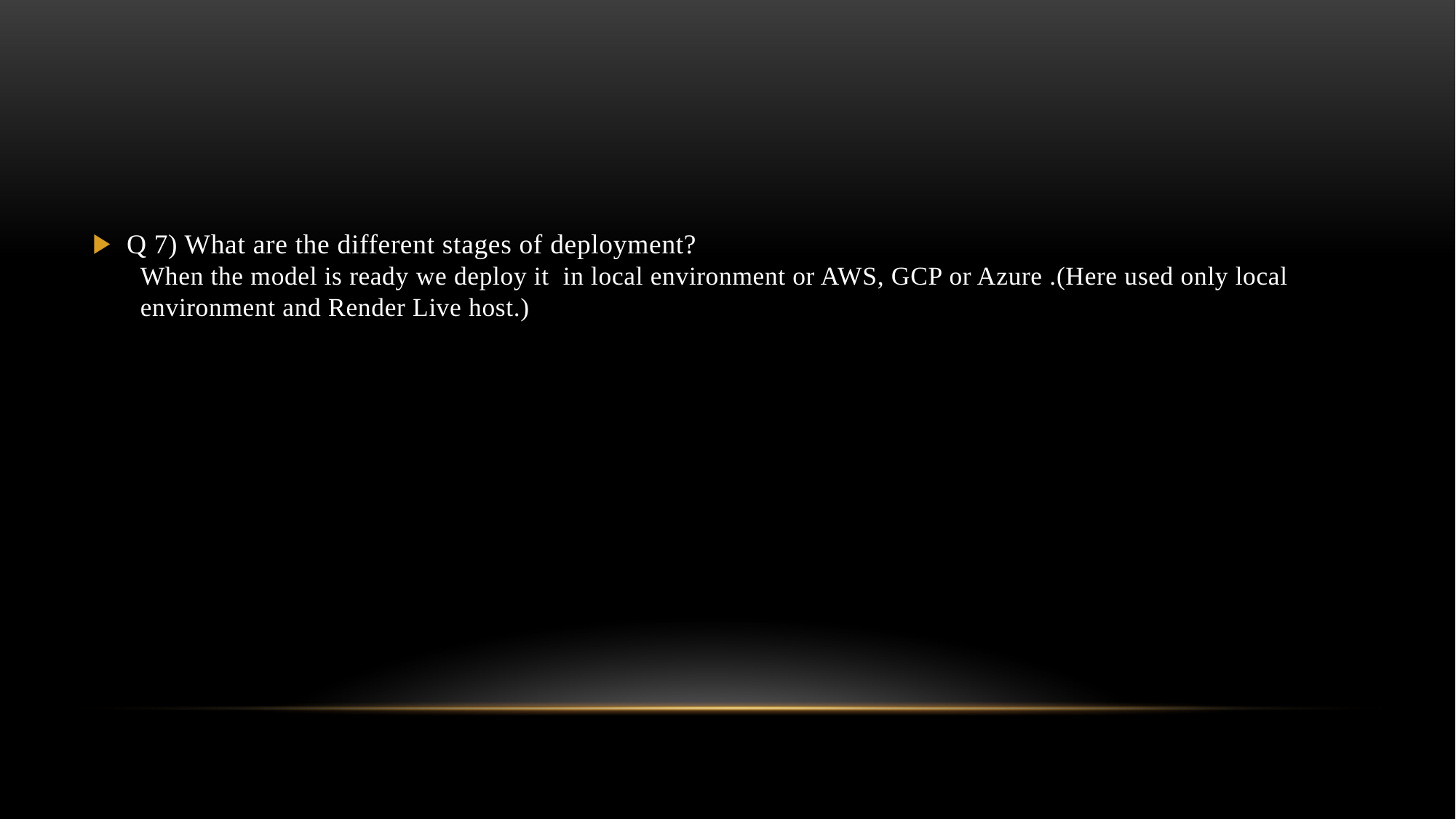

Q 7) What are the different stages of deployment?
When the model is ready we deploy it  in local environment or AWS, GCP or Azure .(Here used only local environment and Render Live host.)